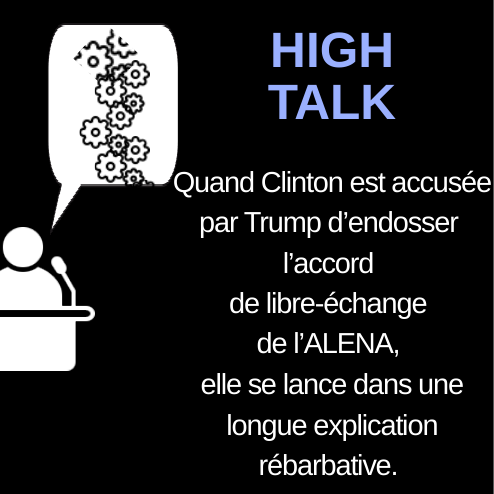

HIGH
TALK
Quand Clinton est accusée par Trump d’endosser  l’accord
de libre-échange
de l’ALENA,
elle se lance dans une longue explication rébarbative.